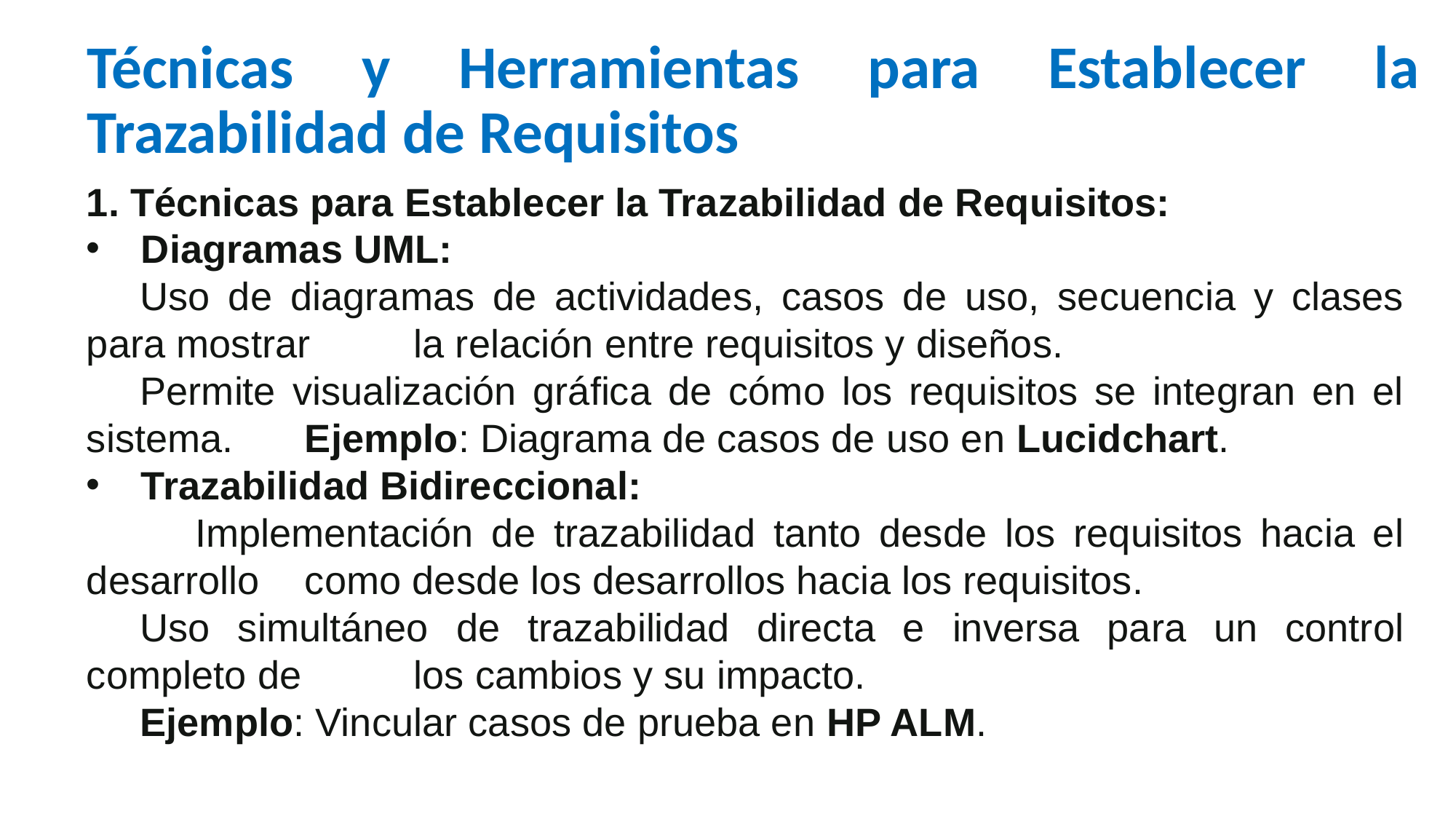

# Técnicas y Herramientas para Establecer la Trazabilidad de Requisitos
1. Técnicas para Establecer la Trazabilidad de Requisitos:
Diagramas UML:
	Uso de diagramas de actividades, casos de uso, secuencia y clases para mostrar 	la relación entre requisitos y diseños.
	Permite visualización gráfica de cómo los requisitos se integran en el sistema.   	Ejemplo: Diagrama de casos de uso en Lucidchart.
Trazabilidad Bidireccional:
      Implementación de trazabilidad tanto desde los requisitos hacia el desarrollo  	como desde los desarrollos hacia los requisitos.
	Uso simultáneo de trazabilidad directa e inversa para un control completo de 	los cambios y su impacto.
	Ejemplo: Vincular casos de prueba en HP ALM.